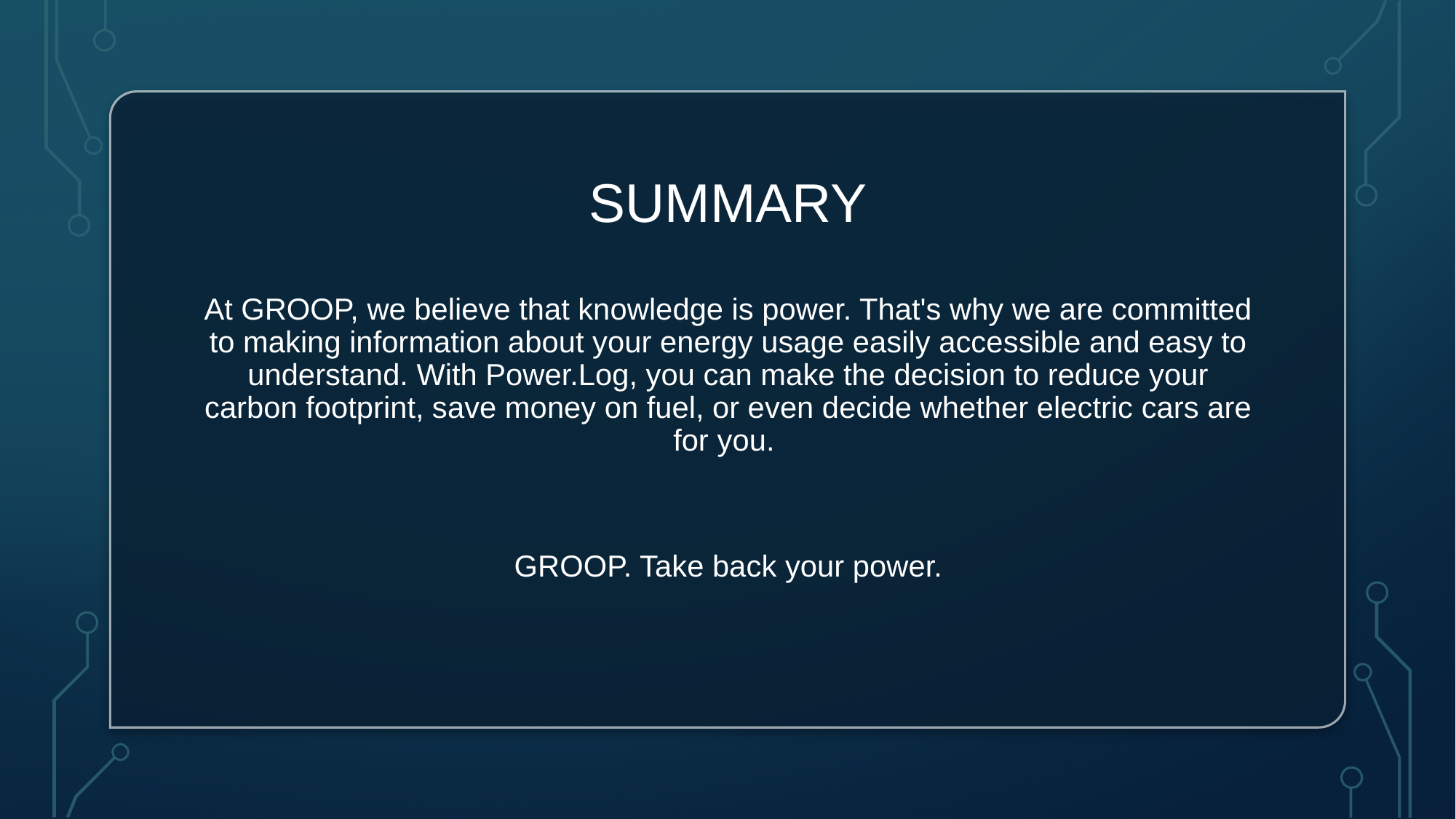

# summary
At GROOP, we believe that knowledge is power. That's why we are committed to making information about your energy usage easily accessible and easy to understand. With Power.Log, you can make the decision to reduce your carbon footprint, save money on fuel, or even decide whether electric cars are for you.

GROOP. Take back your power.